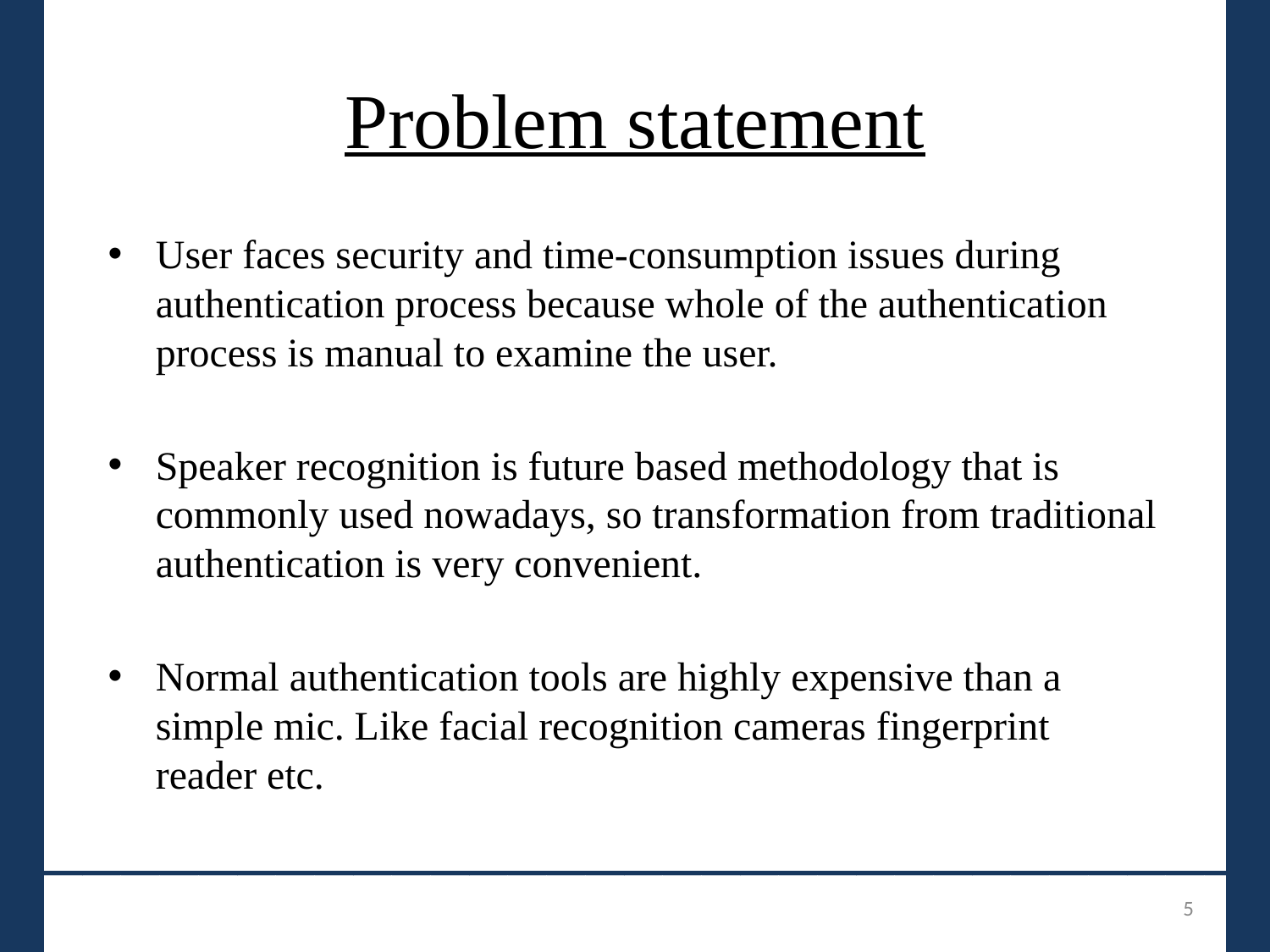

# Problem statement
User faces security and time-consumption issues during authentication process because whole of the authentication process is manual to examine the user.

Speaker recognition is future based methodology that is commonly used nowadays, so transformation from traditional authentication is very convenient.

Normal authentication tools are highly expensive than a simple mic. Like facial recognition cameras fingerprint reader etc.

_______________________________
5